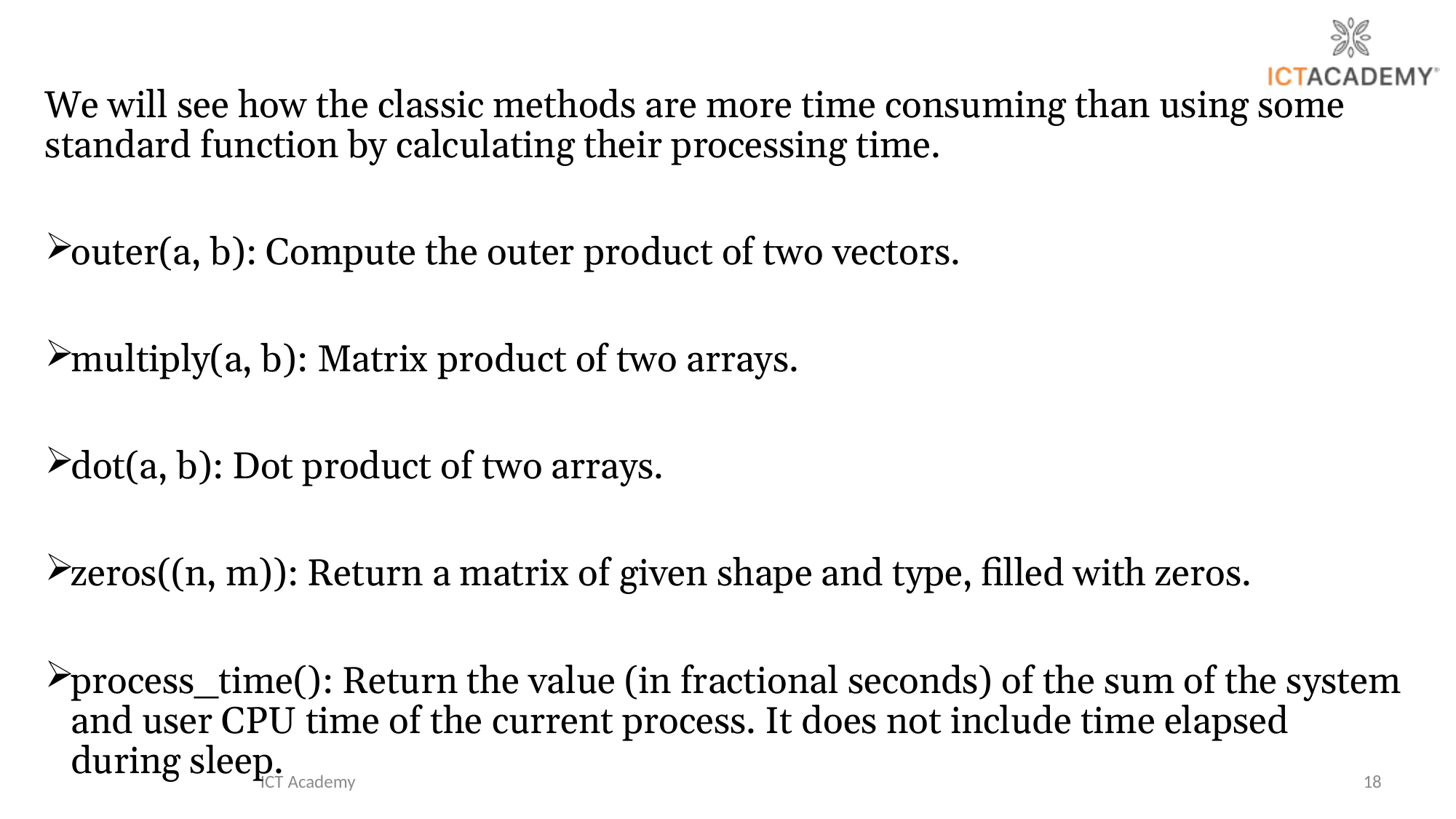

We will see how the classic methods are more time consuming than using some standard function by calculating their processing time.

outer(a, b): Compute the outer product of two vectors.

multiply(a, b): Matrix product of two arrays.

dot(a, b): Dot product of two arrays.

zeros((n, m)): Return a matrix of given shape and type, filled with zeros.

process_time(): Return the value (in fractional seconds) of the sum of the system and user CPU time of the current process. It does not include time elapsed during sleep.
ICT Academy
18